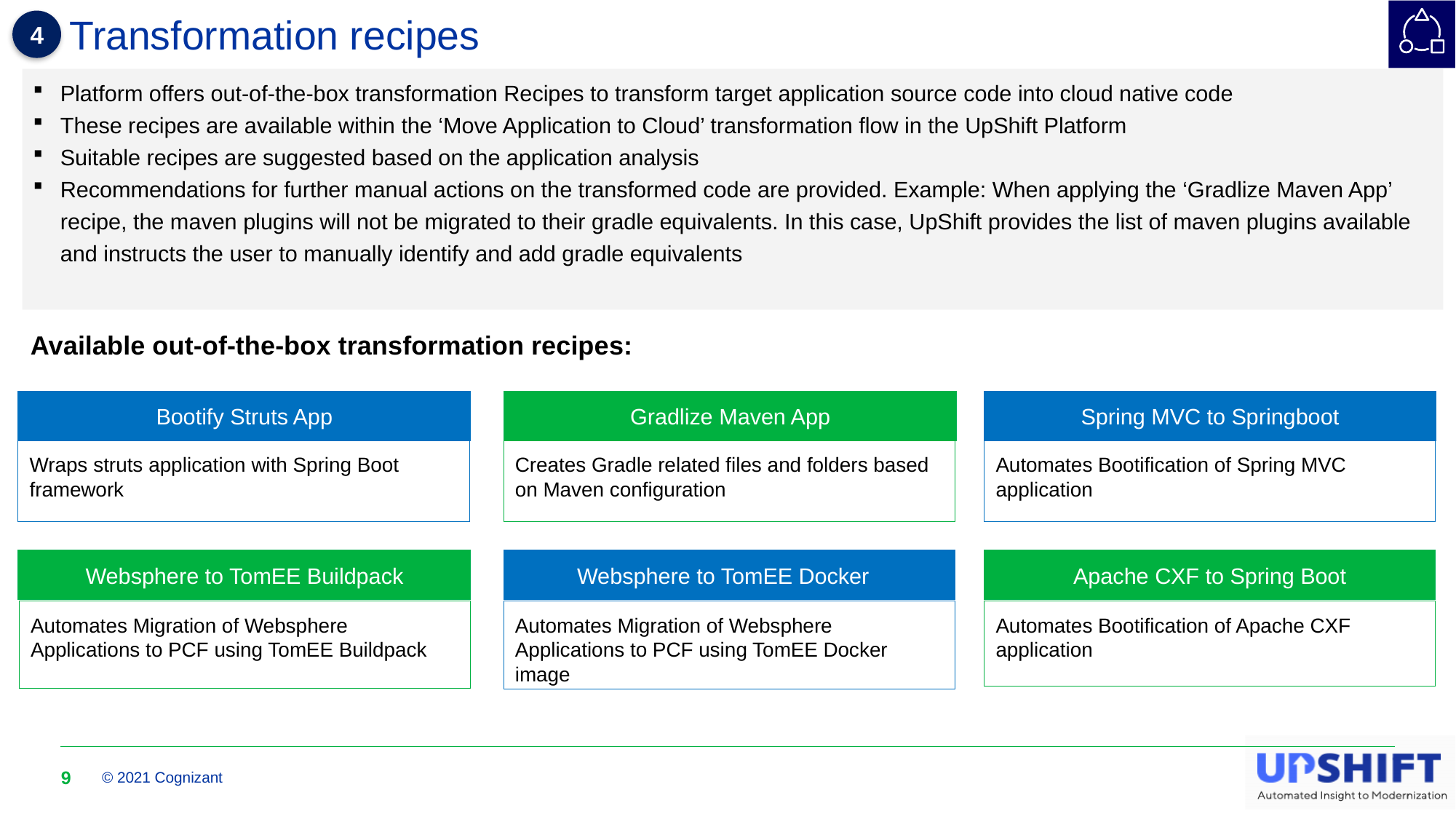

# Transformation recipes
4
Platform offers out-of-the-box transformation Recipes to transform target application source code into cloud native code
These recipes are available within the ‘Move Application to Cloud’ transformation flow in the UpShift Platform
Suitable recipes are suggested based on the application analysis
Recommendations for further manual actions on the transformed code are provided. Example: When applying the ‘Gradlize Maven App’ recipe, the maven plugins will not be migrated to their gradle equivalents. In this case, UpShift provides the list of maven plugins available and instructs the user to manually identify and add gradle equivalents
Available out-of-the-box transformation recipes:
Bootify Struts App
Gradlize Maven App
Spring MVC to Springboot
Wraps struts application with Spring Boot framework

Creates Gradle related files and folders based on Maven configuration

Automates Bootification of Spring MVC application

Websphere to TomEE Buildpack
Websphere to TomEE Docker
Apache CXF to Spring Boot
Automates Migration of Websphere Applications to PCF using TomEE Docker image

Automates Migration of Websphere Applications to PCF using TomEE Buildpack

Automates Bootification of Apache CXF application
9
© 2021 Cognizant